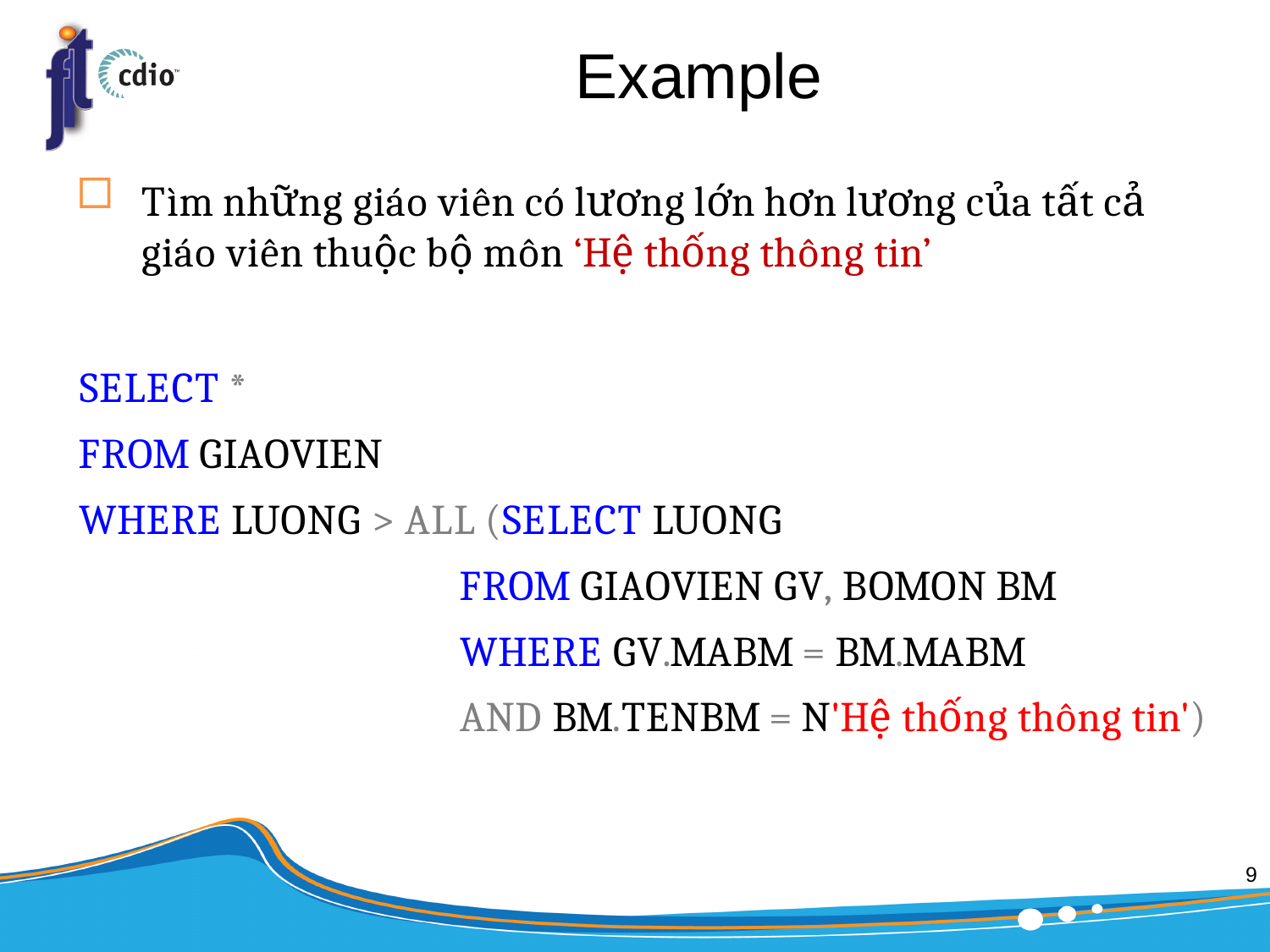

# Example
Tìm những giáo viên có lương lớn hơn lương của tất cả giáo viên thuộc bộ môn ‘Hệ thống thông tin’
SELECT *
FROM GIAOVIEN
WHERE LUONG > ALL (SELECT LUONG
			FROM GIAOVIEN GV, BOMON BM
			WHERE GV.MABM = BM.MABM
			AND BM.TENBM = N'Hệ thống thông tin')
9